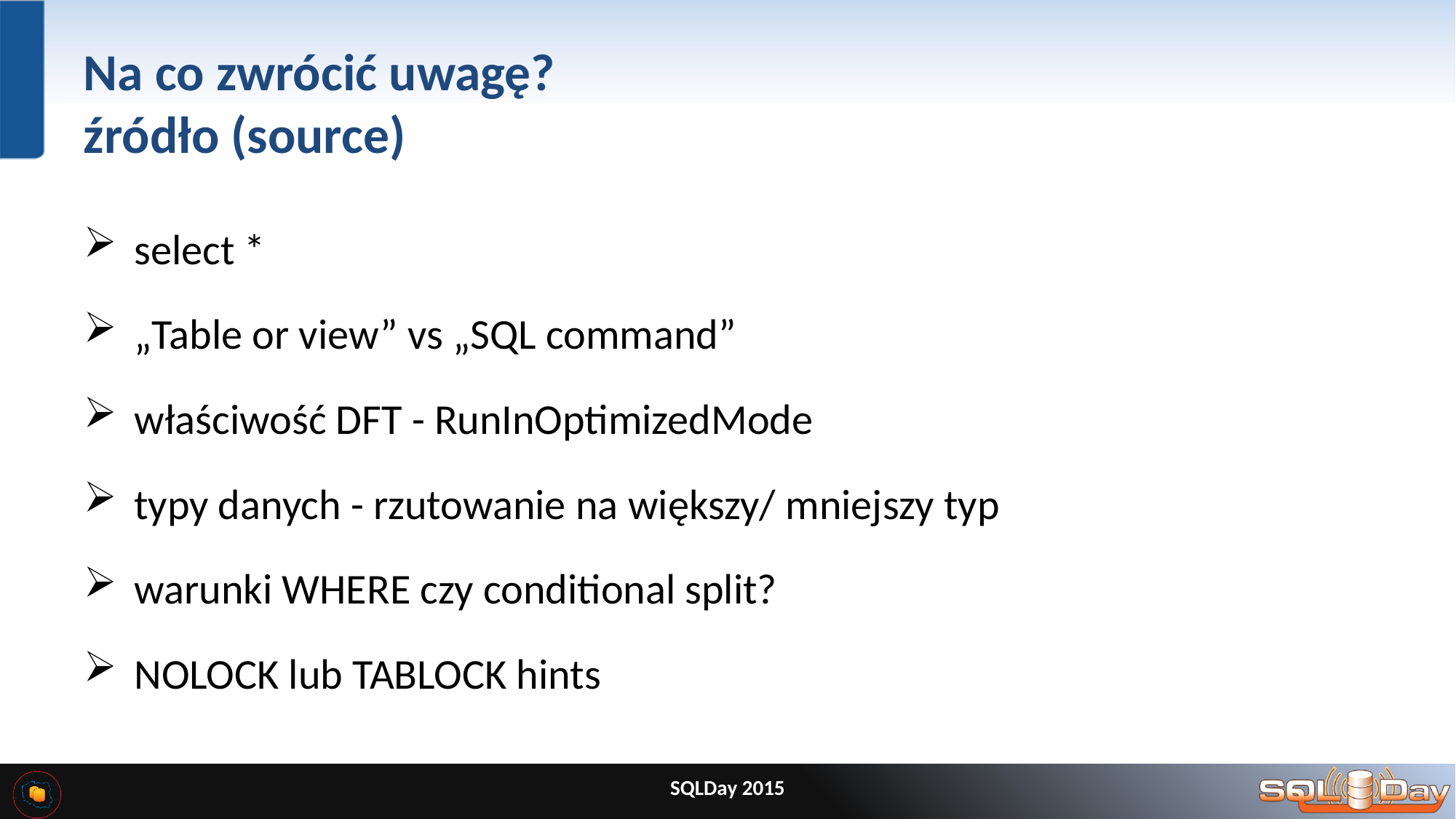

# Na co zwrócić uwagę? źródło (source)
 select *
 „Table or view” vs „SQL command”
 właściwość DFT - RunInOptimizedMode
 typy danych - rzutowanie na większy/ mniejszy typ
 warunki WHERE czy conditional split?
 NOLOCK lub TABLOCK hints